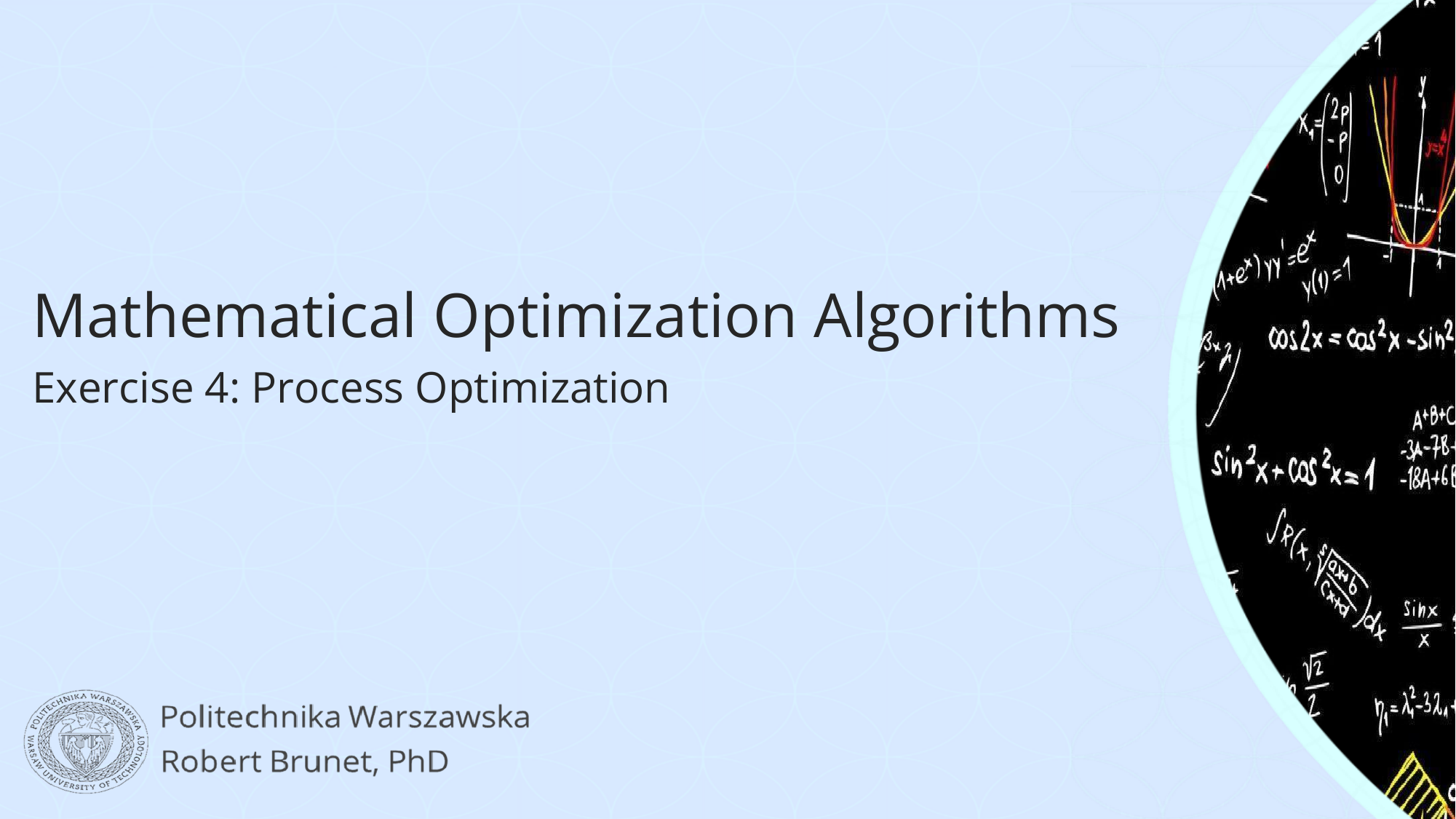

Mathematical Optimization Algorithms

Exercise 4: Process Optimization